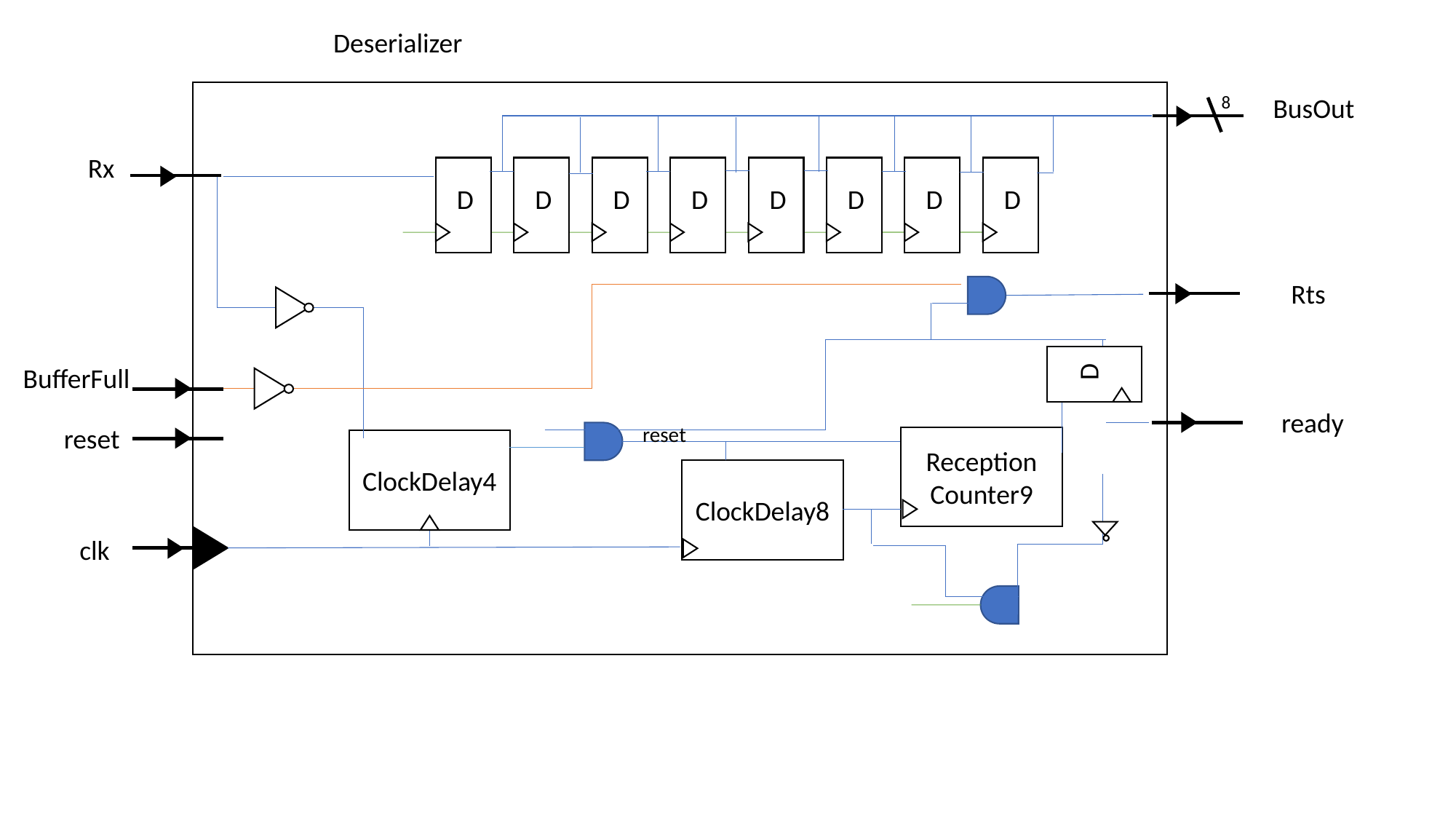

Deserializer

8

BusOut
Rx

D

D

D

D

D

D

D

D

Rts

D

BufferFull

ready

reset
reset

Reception Counter9
ClockDelay4

ClockDelay8

clk